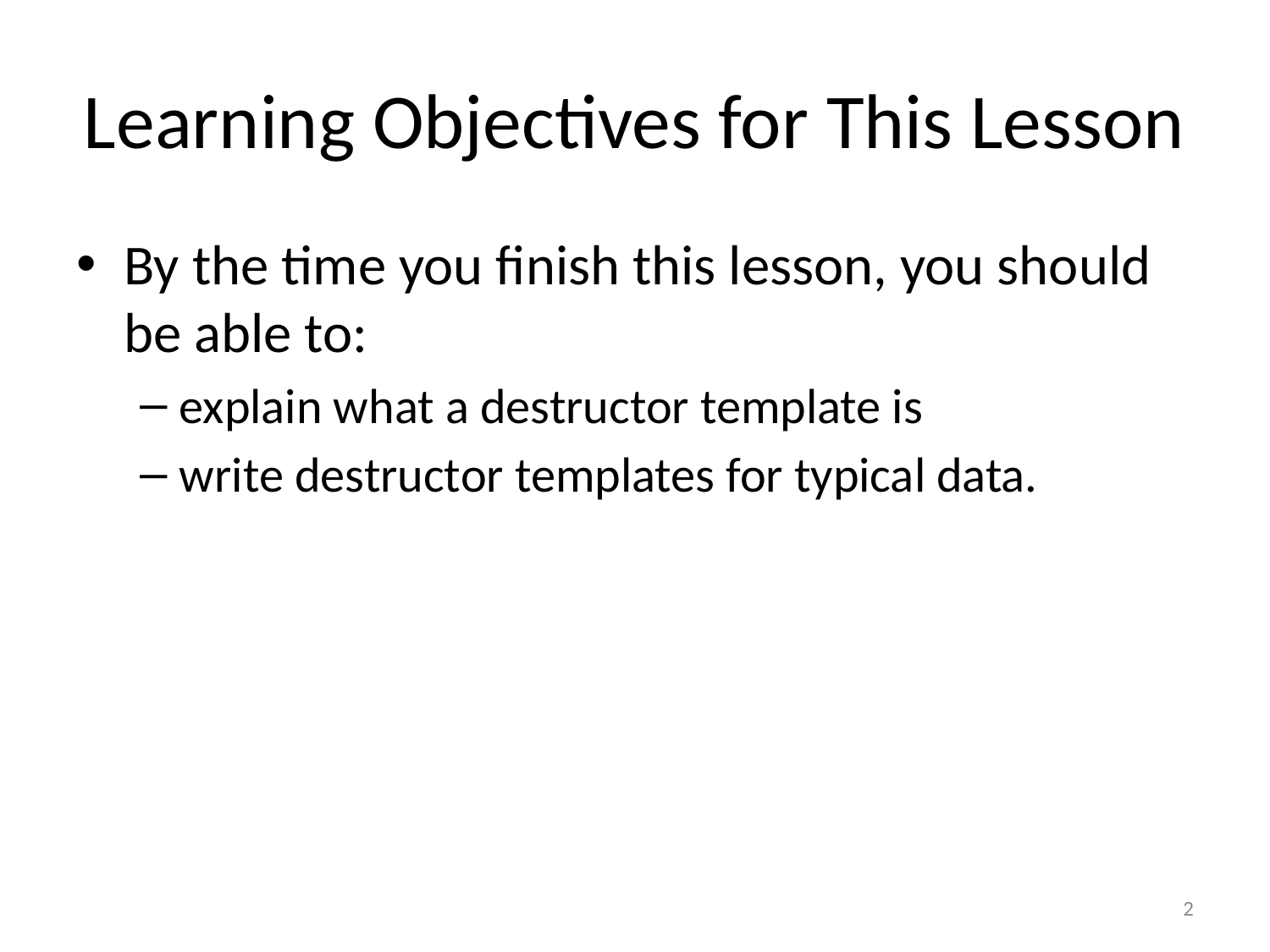

# Learning Objectives for This Lesson
By the time you finish this lesson, you should be able to:
explain what a destructor template is
write destructor templates for typical data.
2